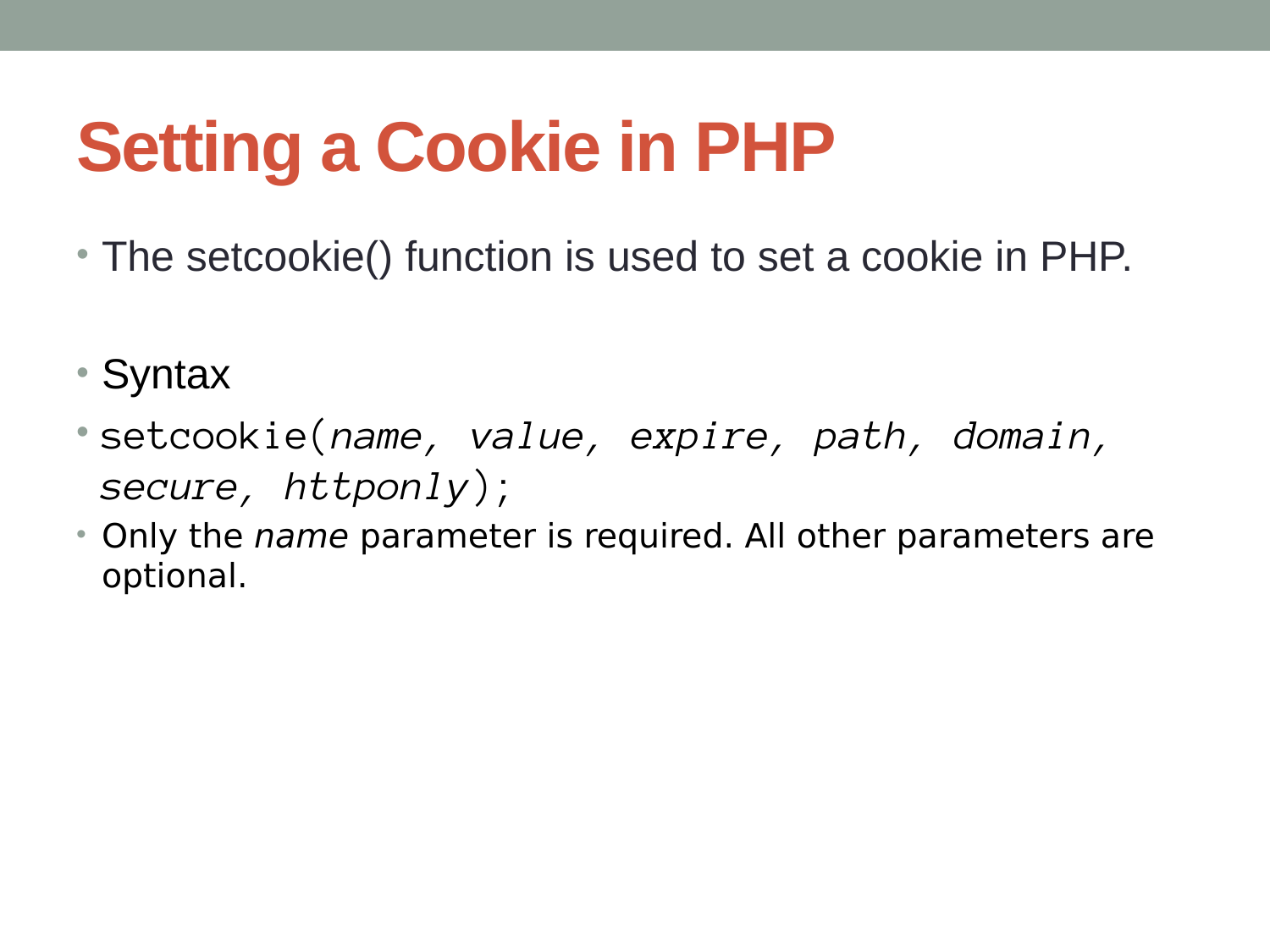

# Setting a Cookie in PHP
The setcookie() function is used to set a cookie in PHP.

Syntax
setcookie(name, value, expire, path, domain, secure, httponly);
Only the name parameter is required. All other parameters are optional.